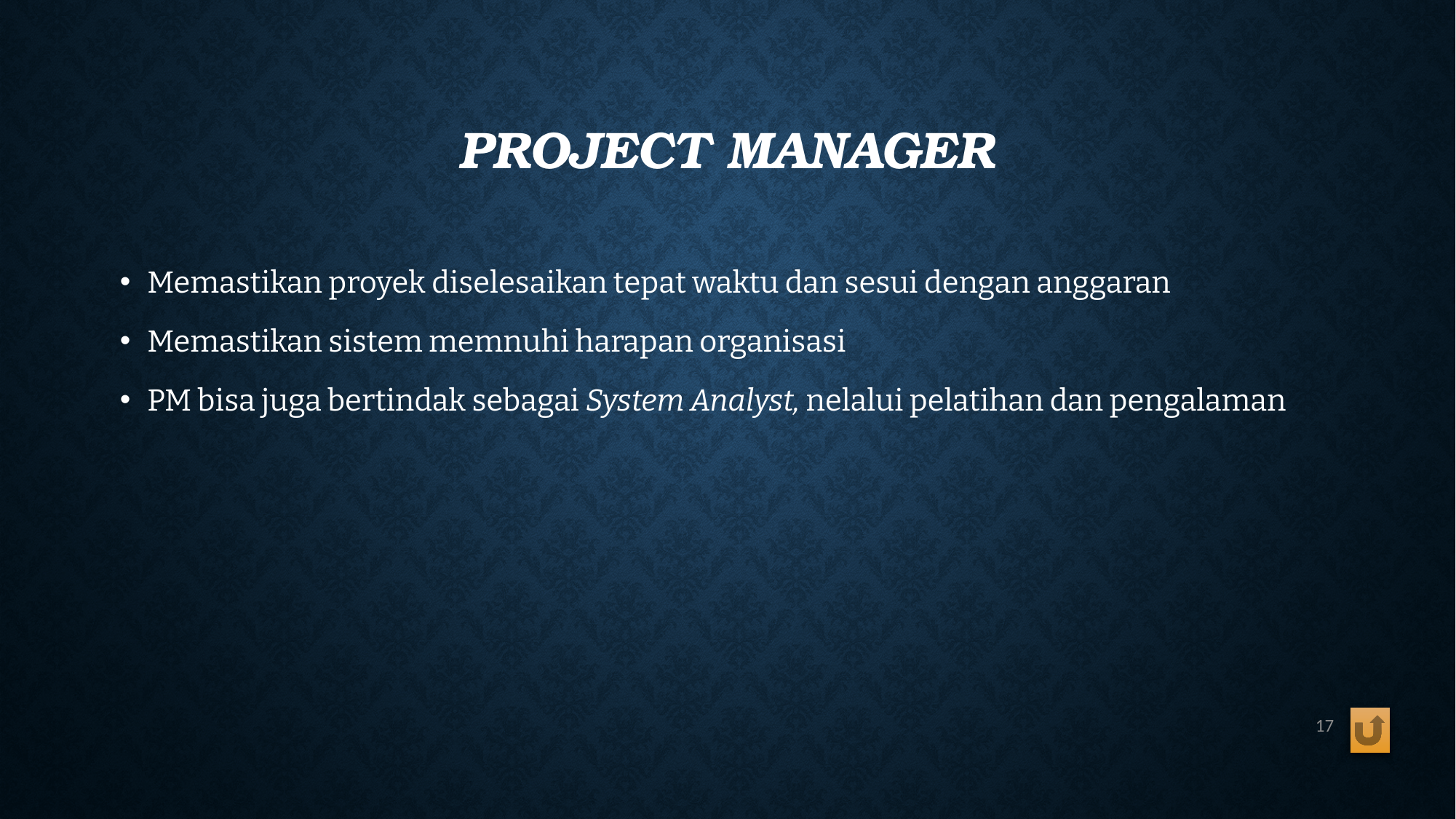

# Project Manager
Memastikan proyek diselesaikan tepat waktu dan sesui dengan anggaran
Memastikan sistem memnuhi harapan organisasi
PM bisa juga bertindak sebagai System Analyst, nelalui pelatihan dan pengalaman
17